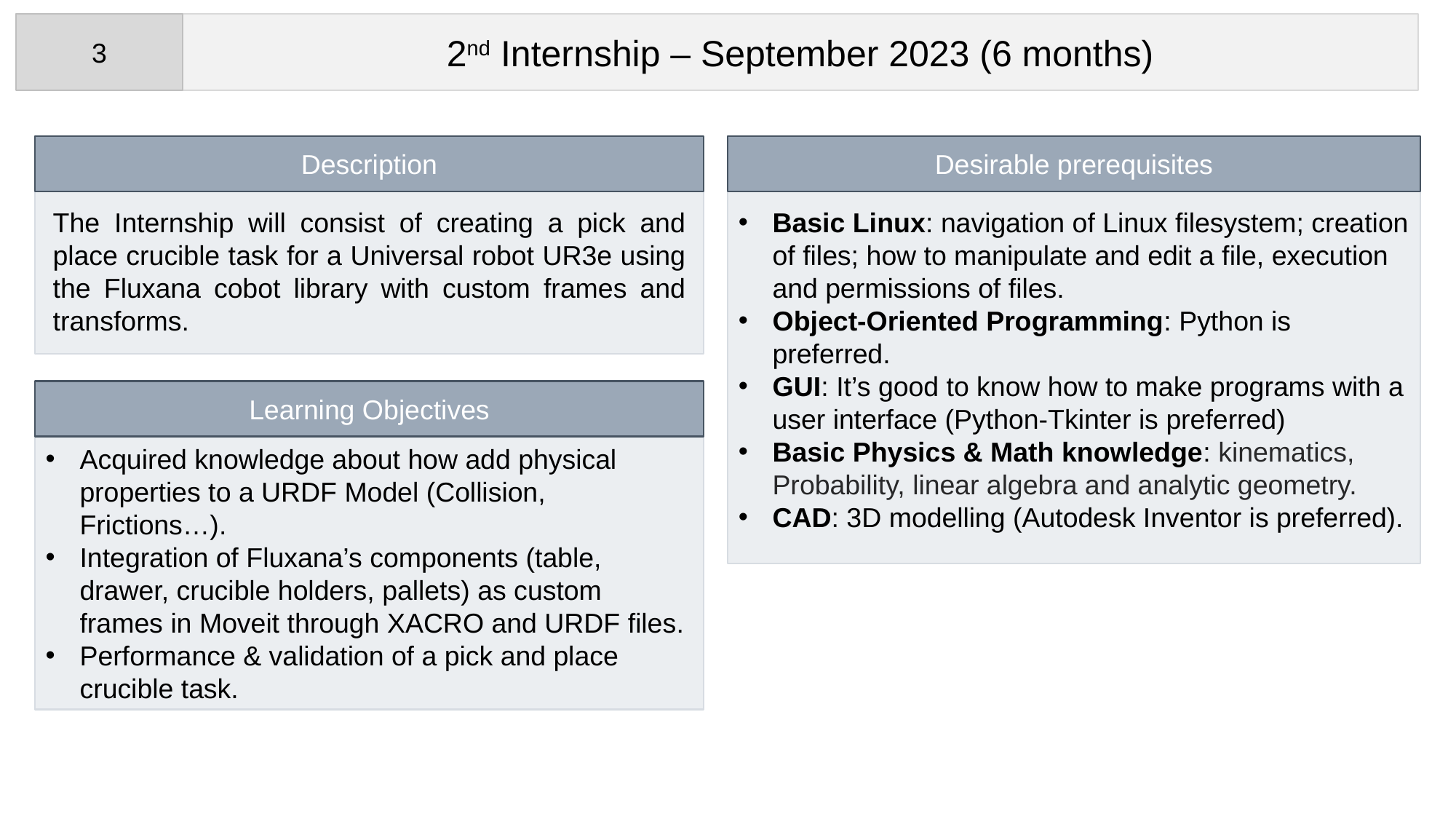

2nd Internship – September 2023 (6 months)
3
Description
Desirable prerequisites

Basic Linux: navigation of Linux filesystem; creation of files; how to manipulate and edit a file, execution and permissions of files.
Object-Oriented Programming: Python is preferred.
GUI: It’s good to know how to make programs with a user interface (Python-Tkinter is preferred)
Basic Physics & Math knowledge: kinematics, Probability, linear algebra and analytic geometry.
CAD: 3D modelling (Autodesk Inventor is preferred).
The Internship will consist of creating a pick and place crucible task for a Universal robot UR3e using the Fluxana cobot library with custom frames and transforms.
Learning Objectives

Acquired knowledge about how add physical properties to a URDF Model (Collision, Frictions…).
Integration of Fluxana’s components (table, drawer, crucible holders, pallets) as custom frames in Moveit through XACRO and URDF files.
Performance & validation of a pick and place crucible task.